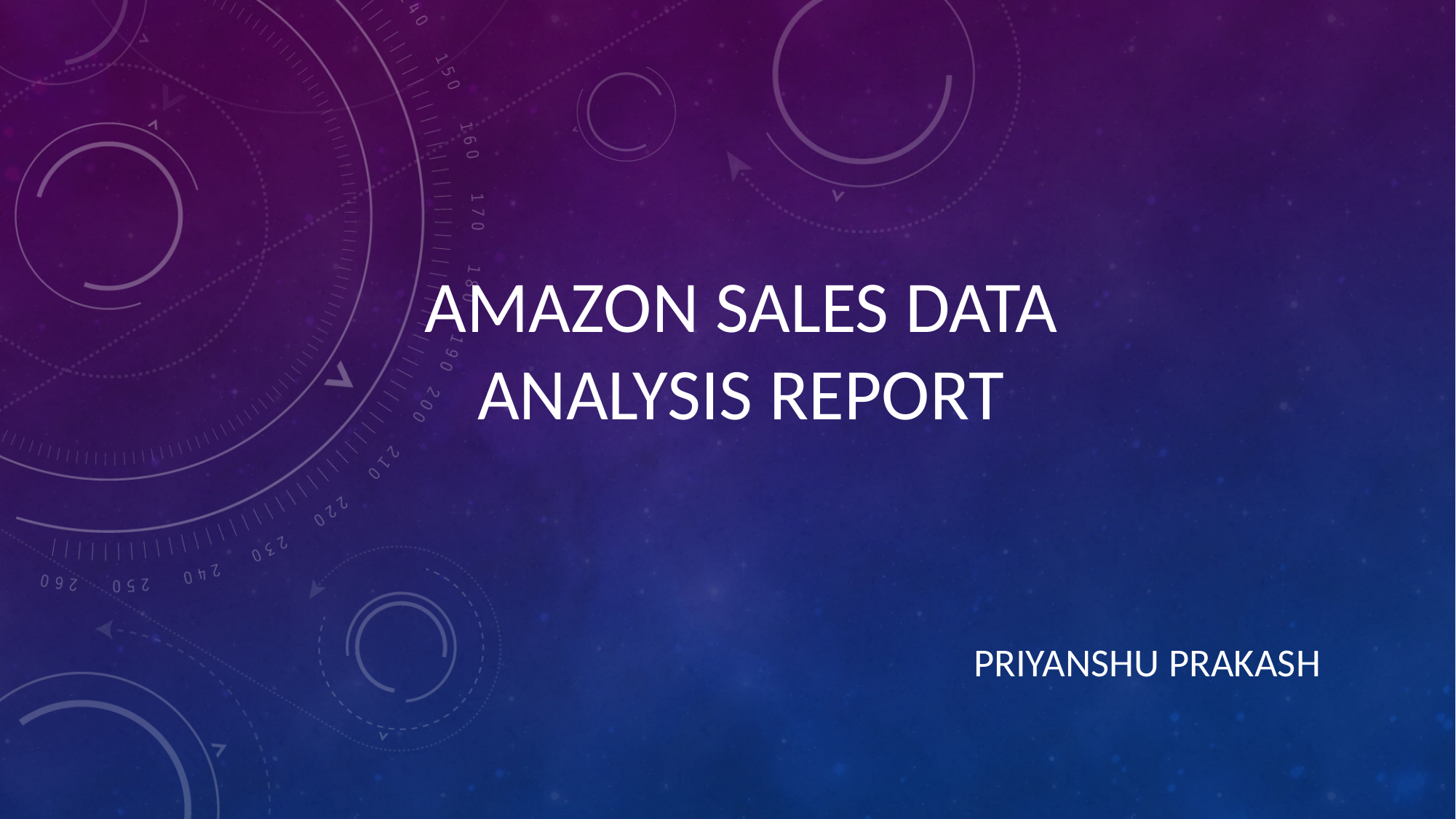

# Amazon Sales Data Analysis Report

Priyanshu Prakash